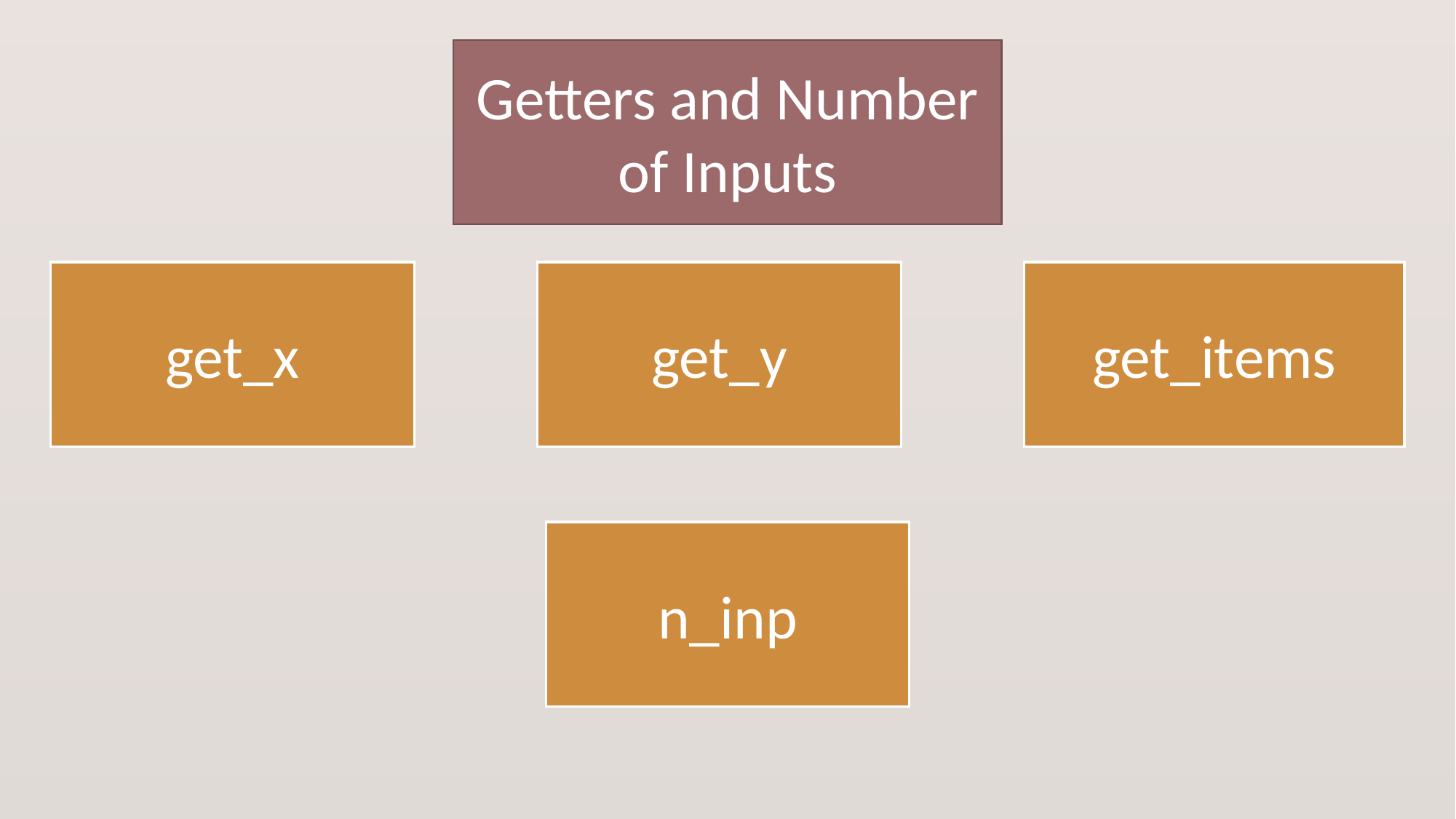

Getters and Number of Inputs
get_x
get_y
get_items
n_inp